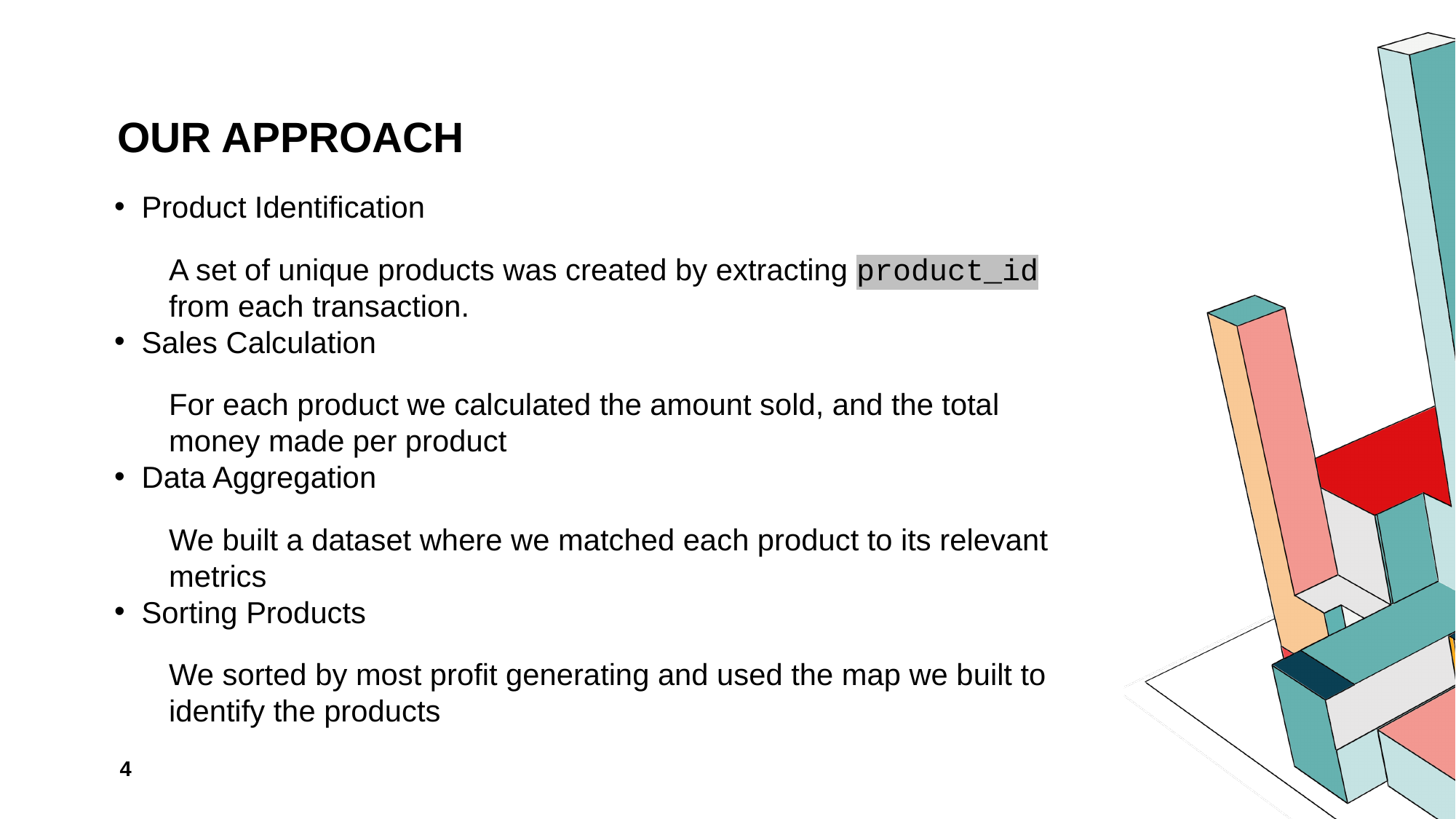

# Our approach
Product Identification
A set of unique products was created by extracting product_id from each transaction.
Sales Calculation
For each product we calculated the amount sold, and the total money made per product
Data Aggregation
We built a dataset where we matched each product to its relevant metrics
Sorting Products
We sorted by most profit generating and used the map we built to identify the products
4